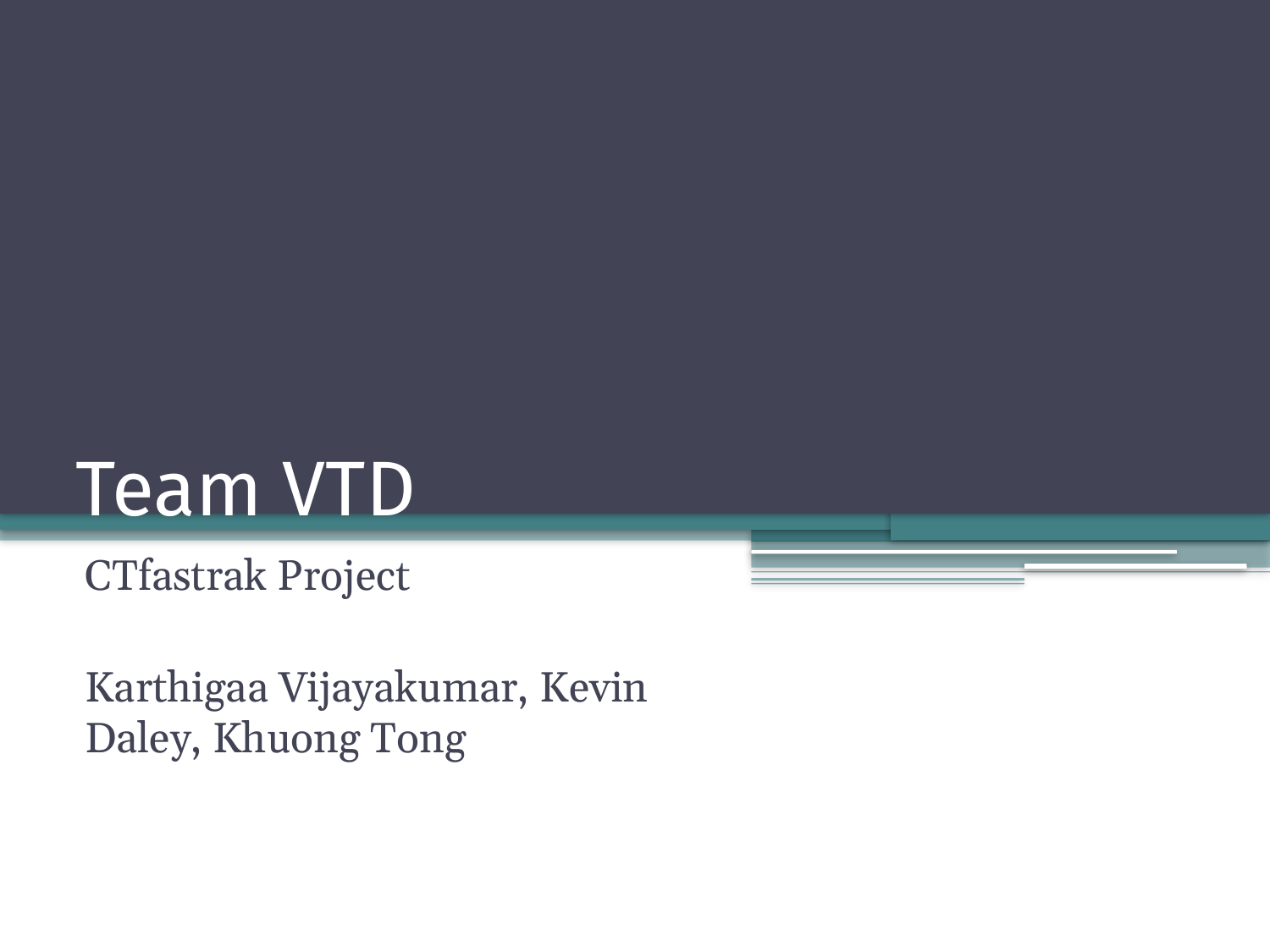

# Team VTD
CTfastrak Project

Karthigaa Vijayakumar, Kevin Daley, Khuong Tong